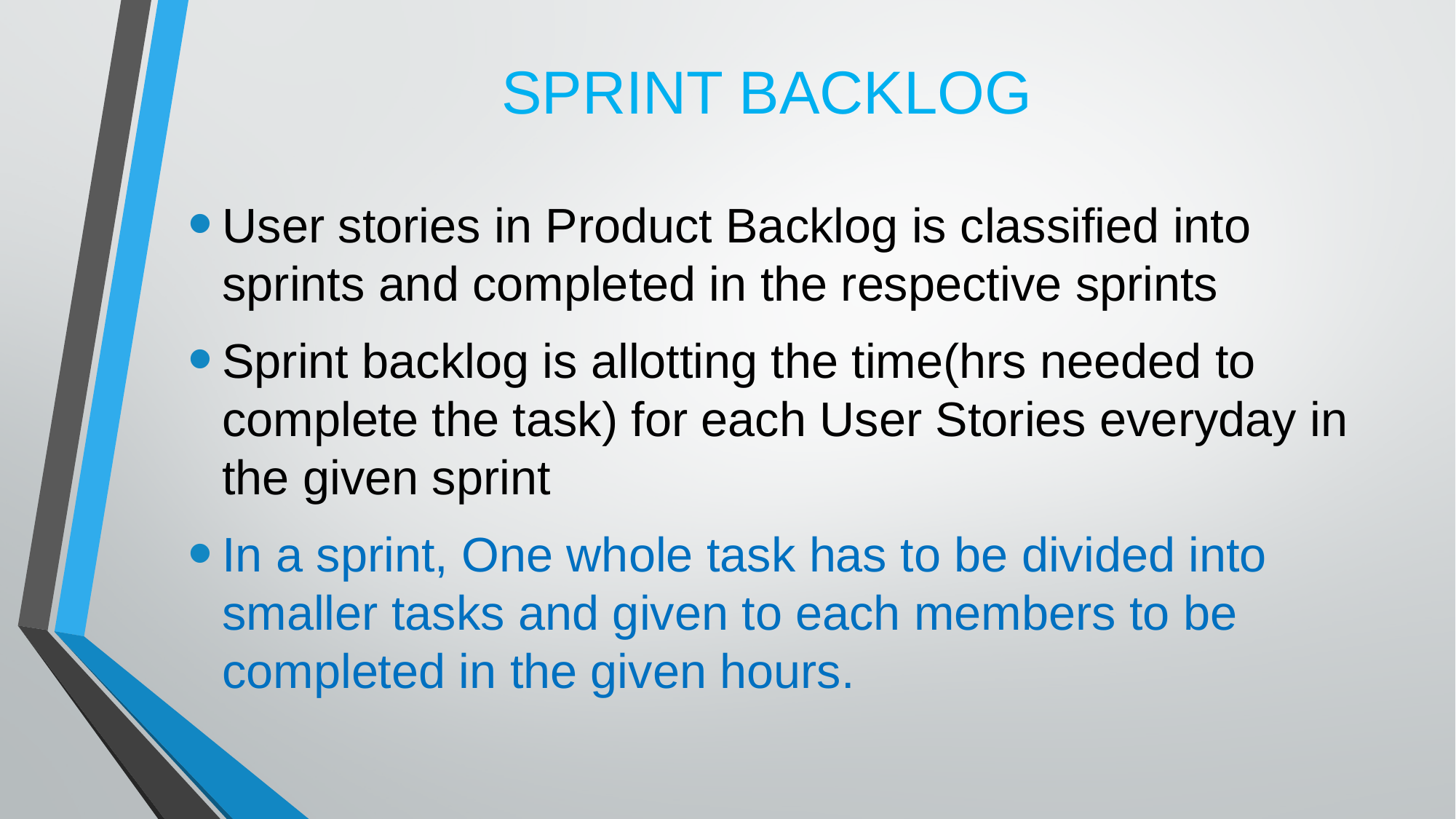

# SPRINT BACKLOG
User stories in Product Backlog is classified into sprints and completed in the respective sprints
Sprint backlog is allotting the time(hrs needed to complete the task) for each User Stories everyday in the given sprint
In a sprint, One whole task has to be divided into smaller tasks and given to each members to be completed in the given hours.